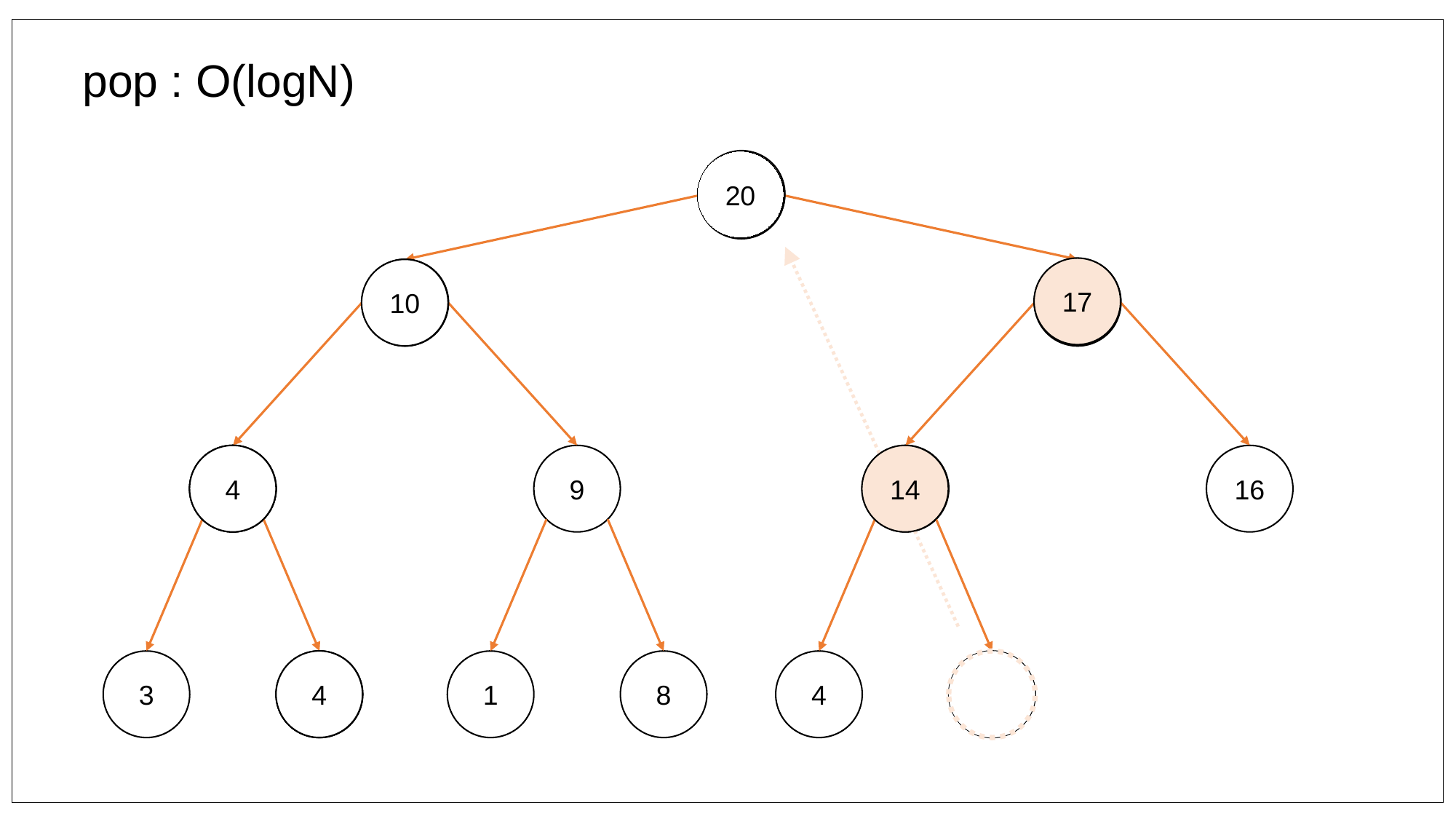

pop : O(logN)
14
20

20
31
17
14
10
10
23
20
4
4
10
9
14
17
16
4
3
14
4
1
8
4
14